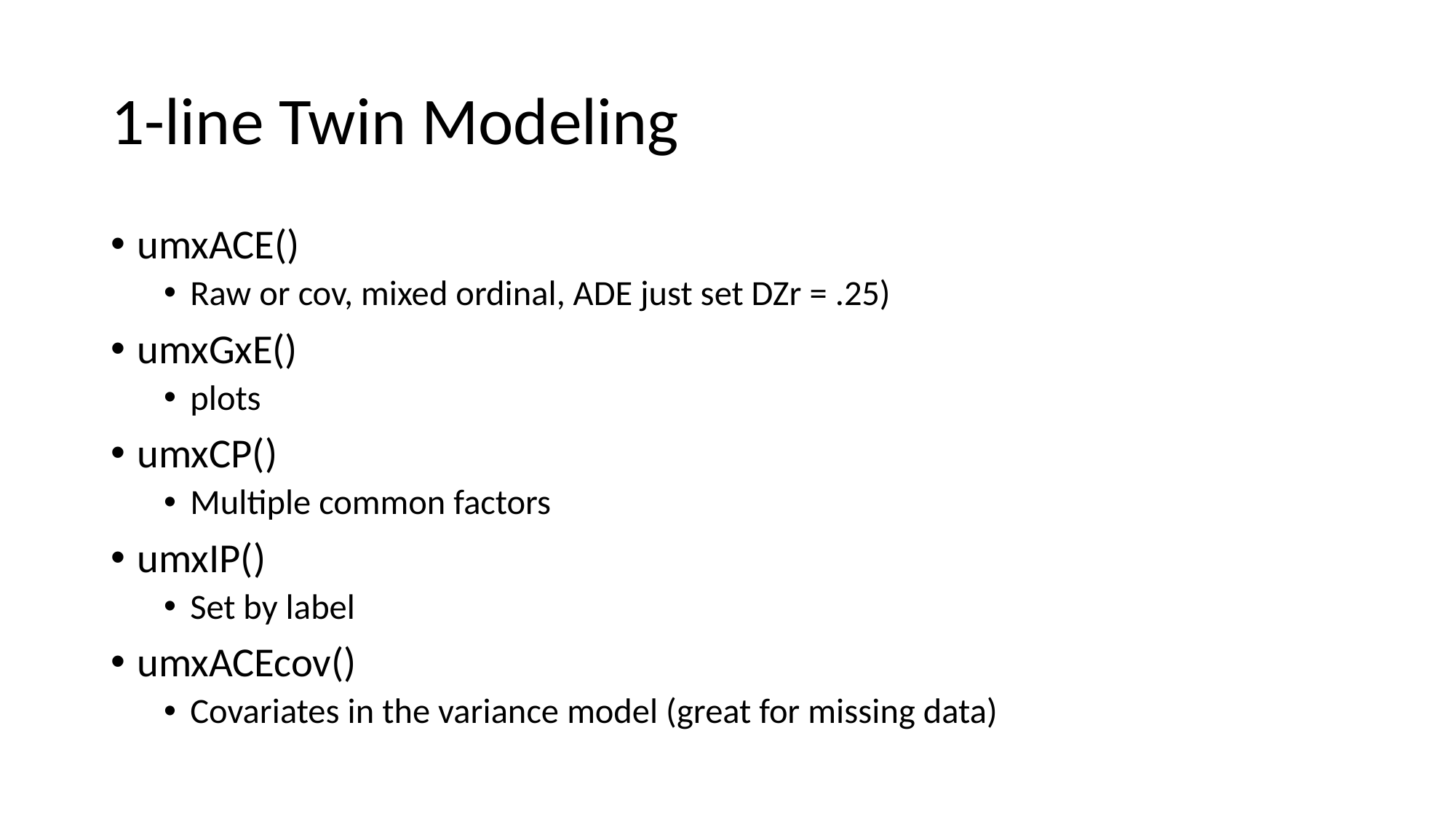

# 1-line Twin Modeling
umxACE()
Raw or cov, mixed ordinal, ADE just set DZr = .25)
umxGxE()
plots
umxCP()
Multiple common factors
umxIP()
Set by label
umxACEcov()
Covariates in the variance model (great for missing data)